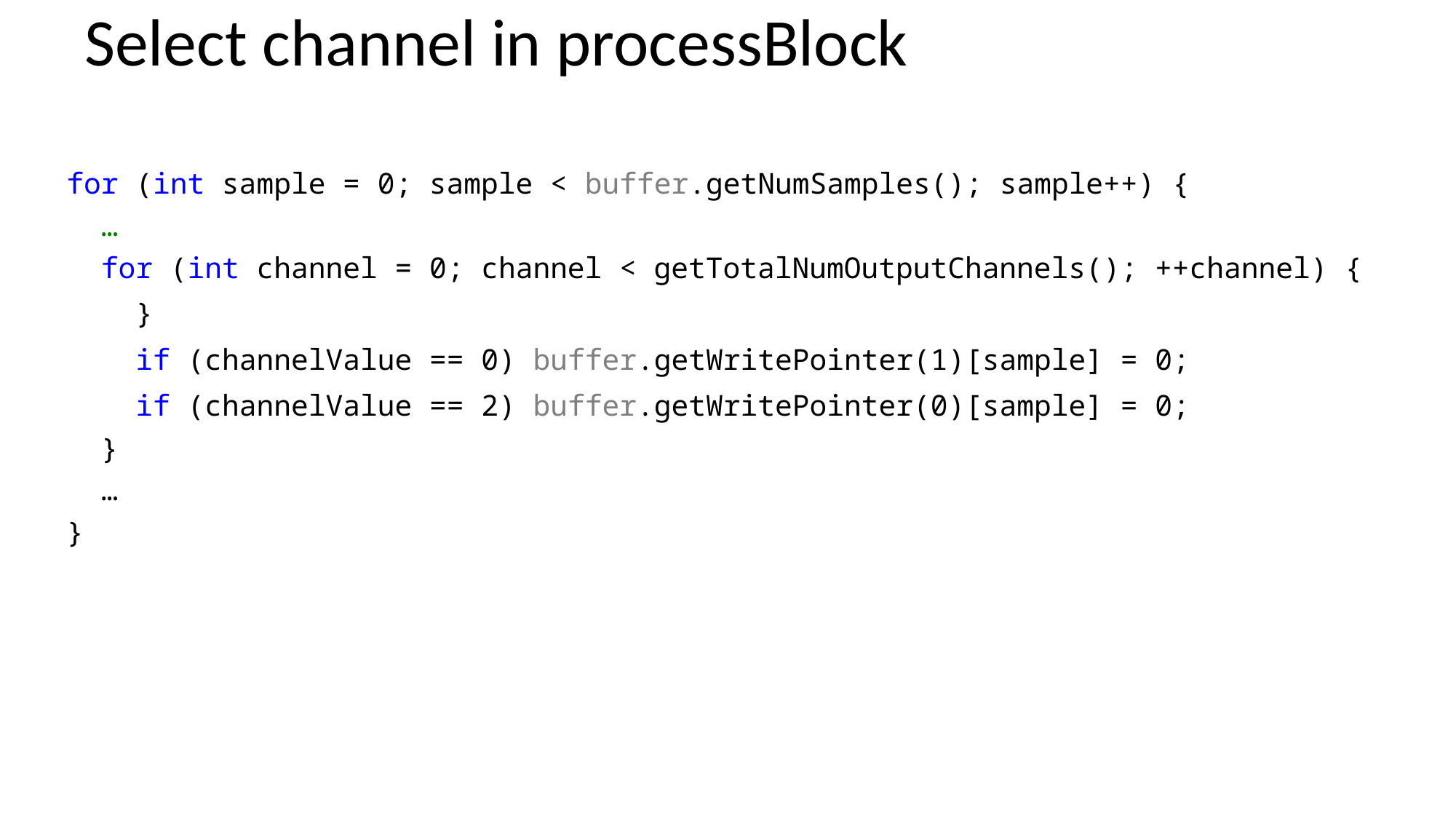

# Select channel in processBlock
for (int sample = 0; sample < buffer.getNumSamples(); sample++) {
  …
  for (int channel = 0; channel < getTotalNumOutputChannels(); ++channel) {
    }
    if (channelValue == 0) buffer.getWritePointer(1)[sample] = 0;
    if (channelValue == 2) buffer.getWritePointer(0)[sample] = 0;
  }
  …
}